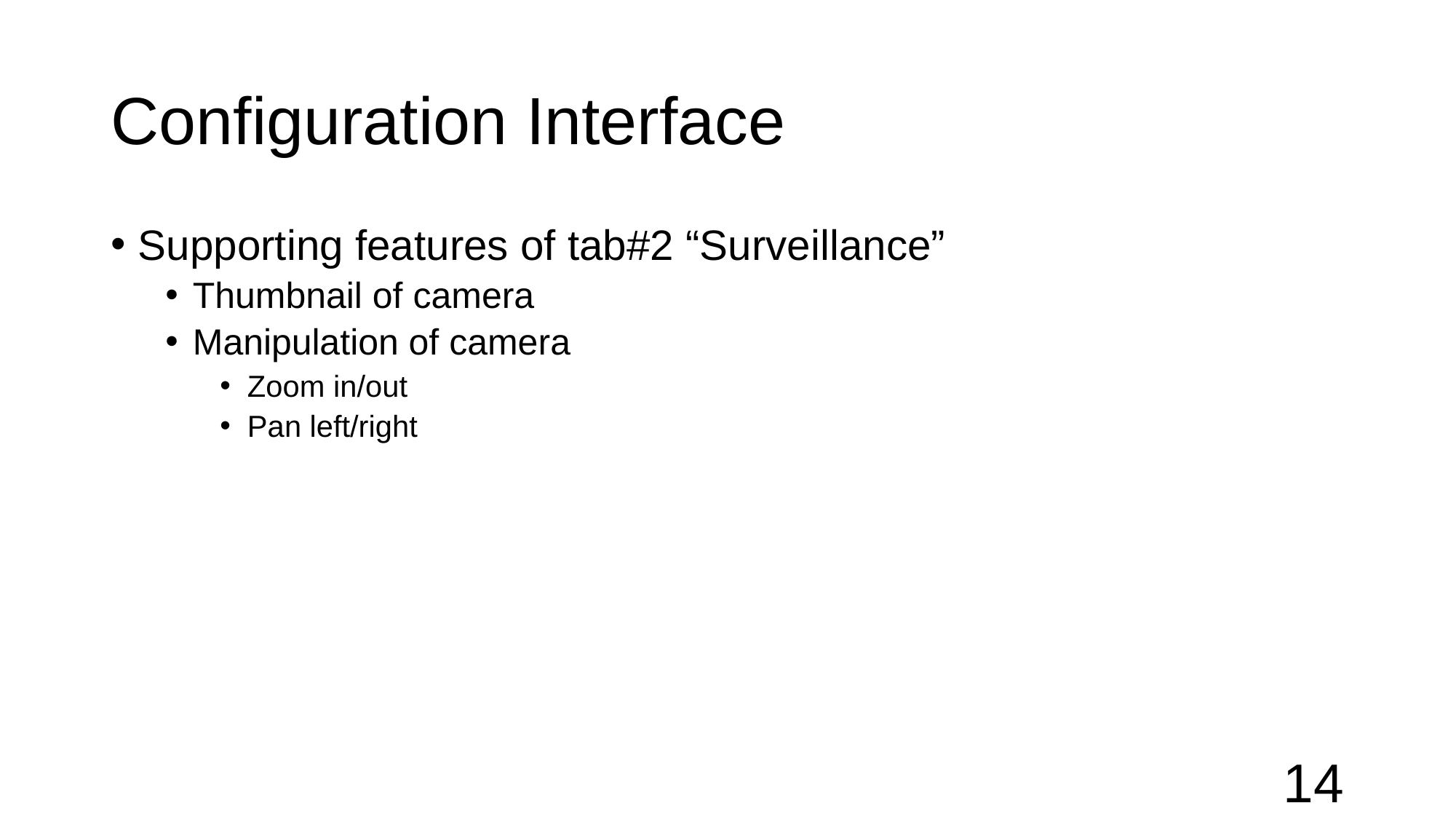

# Configuration Interface
Supporting features of tab#2 “Surveillance”
Thumbnail of camera
Manipulation of camera
Zoom in/out
Pan left/right
14